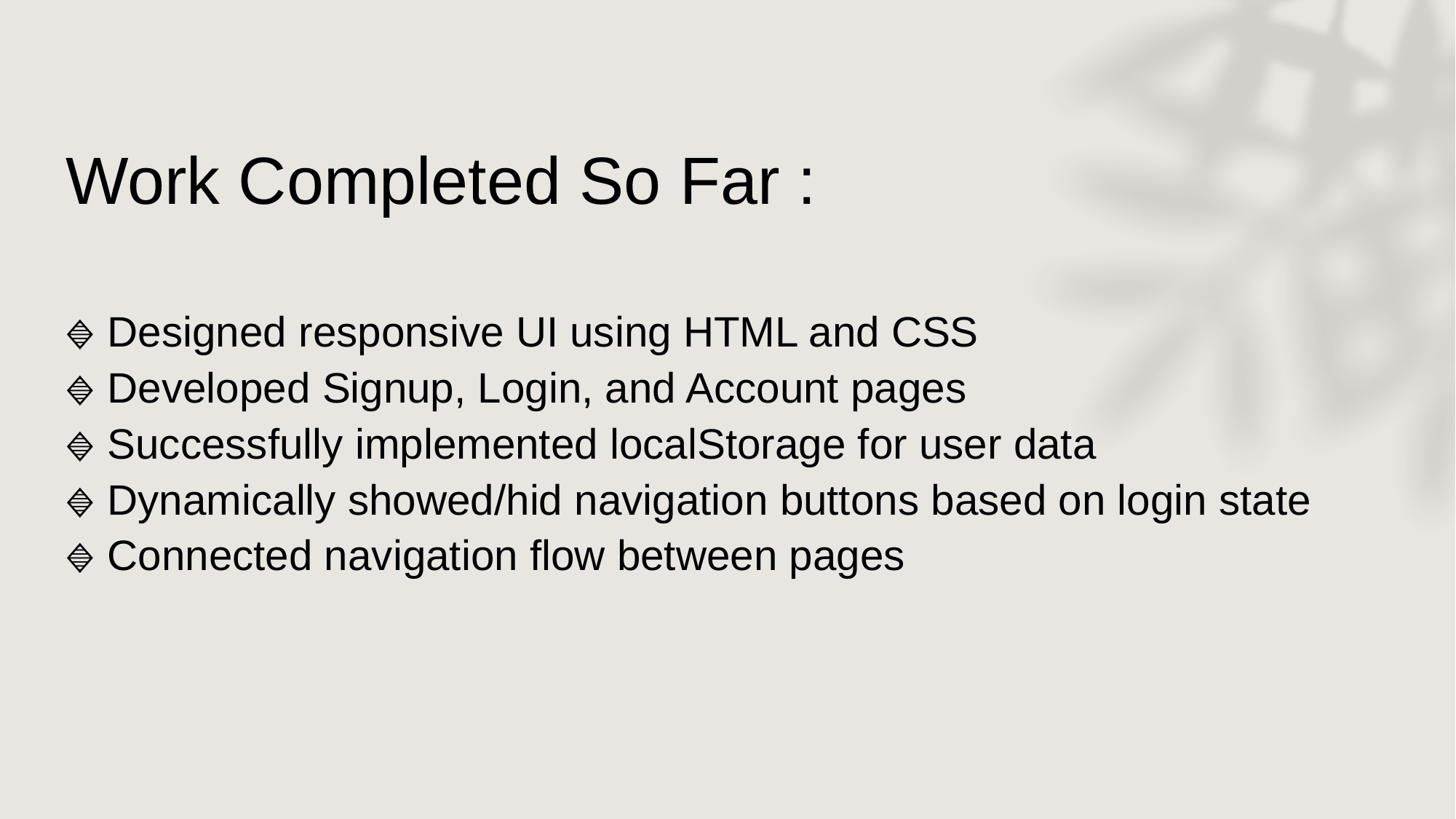

# Work Completed So Far :
 🔹 Designed responsive UI using HTML and CSS
 🔹 Developed Signup, Login, and Account pages
 🔹 Successfully implemented localStorage for user data
 🔹 Dynamically showed/hid navigation buttons based on login state
 🔹 Connected navigation flow between pages